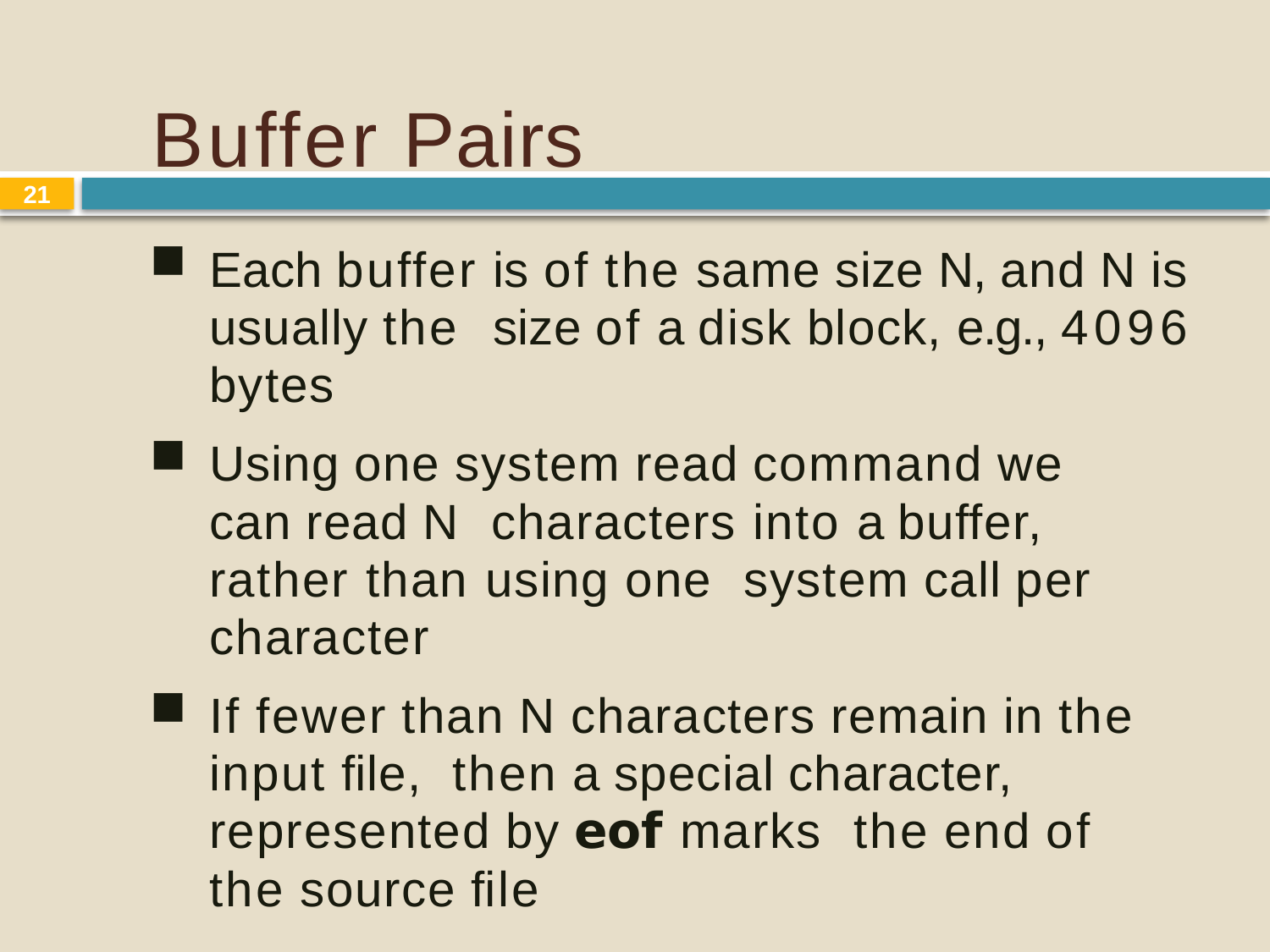

# Buffer Pairs
21
Each buffer is of the same size N, and N is usually the  size of a disk block, e.g., 4096 bytes
Using one system read command we can read N  characters into a buffer, rather than using one  system call per character
If fewer than N characters remain in the input ﬁle,  then a special character, represented by eof marks  the end of the source ﬁle